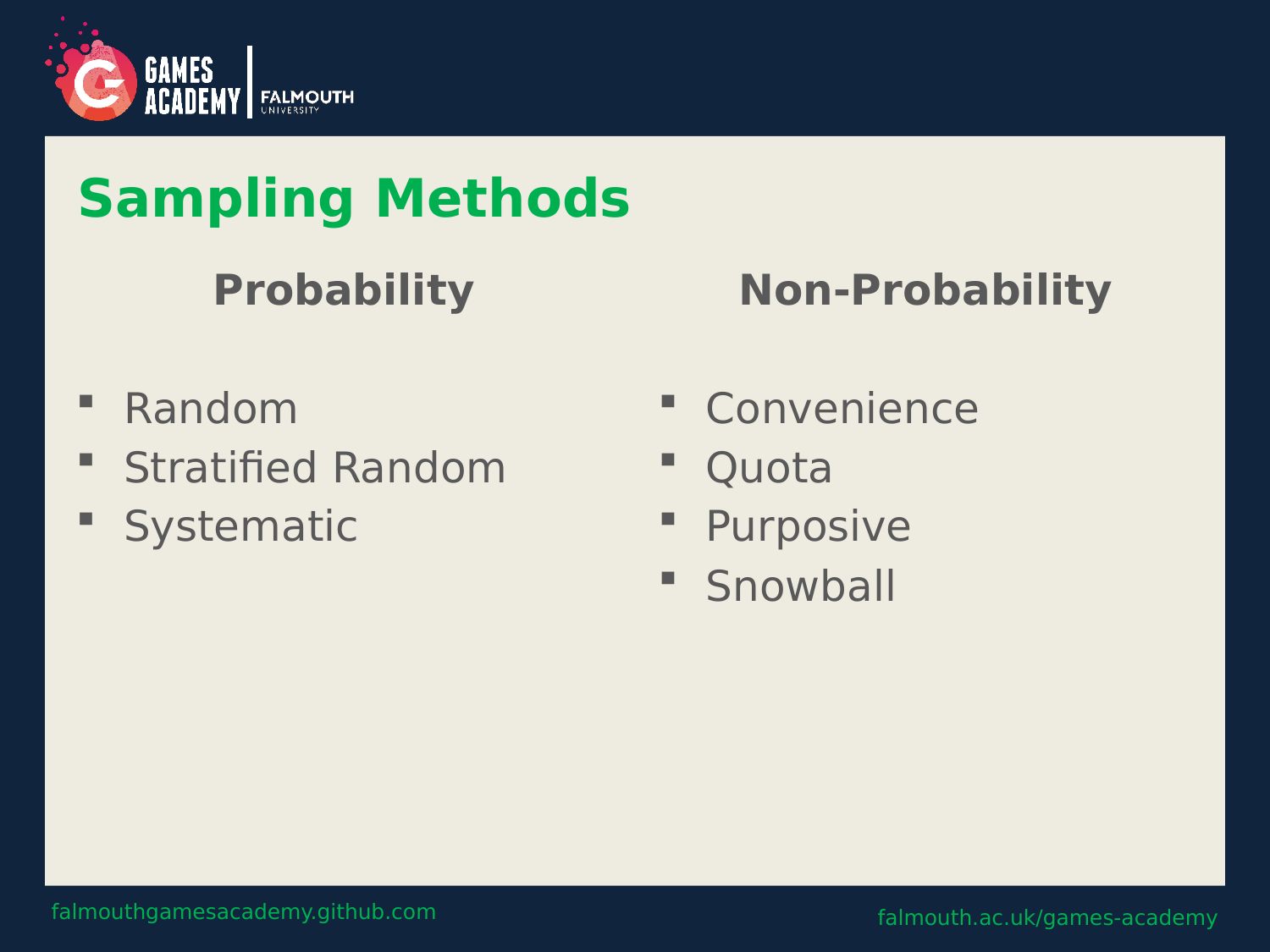

# Sampling Methods
Probability

Random
Stratified Random
Systematic
Non-Probability

Convenience
Quota
Purposive
Snowball